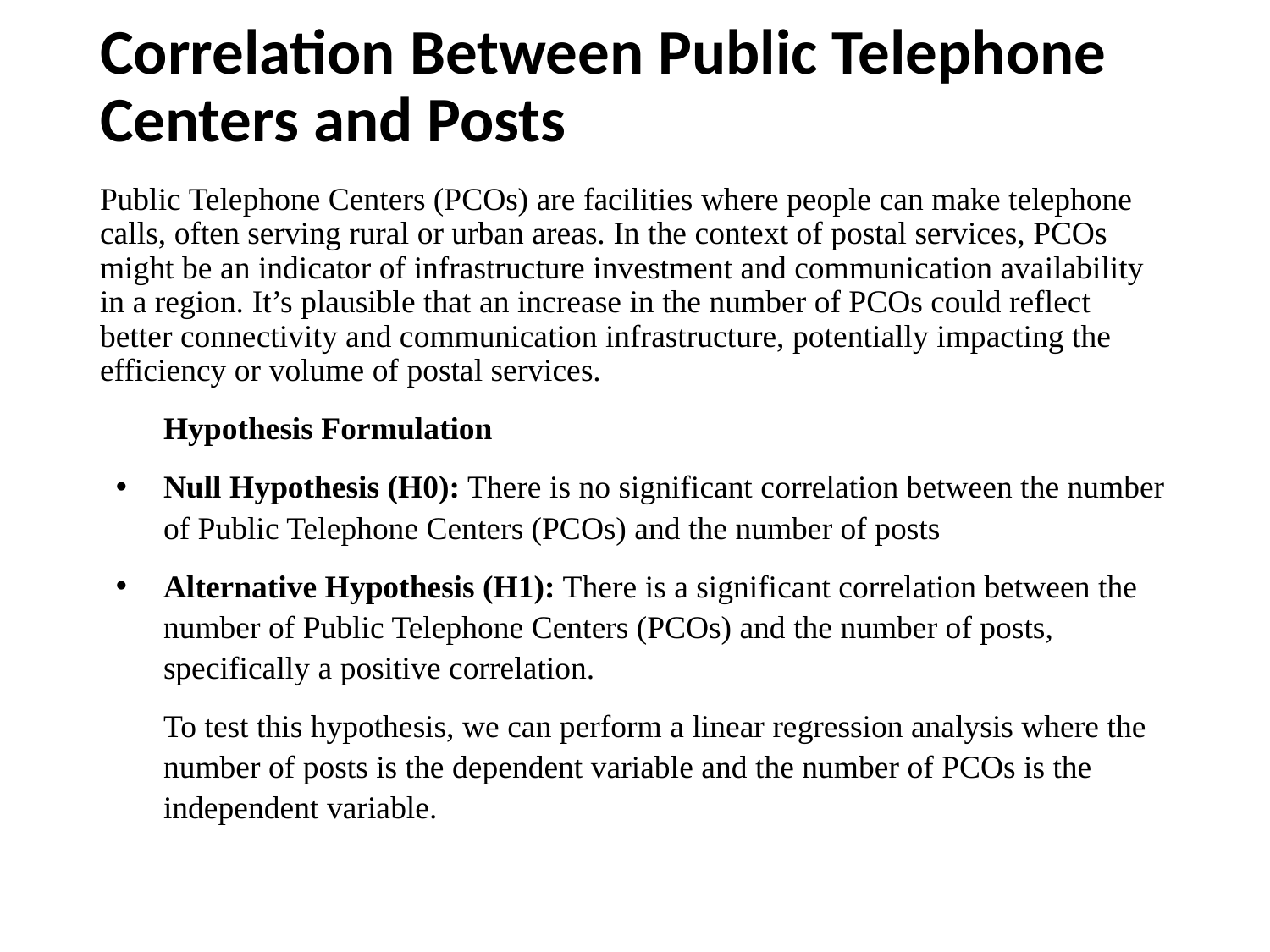

# Correlation Between Public Telephone Centers and Posts
Public Telephone Centers (PCOs) are facilities where people can make telephone calls, often serving rural or urban areas. In the context of postal services, PCOs might be an indicator of infrastructure investment and communication availability in a region. It’s plausible that an increase in the number of PCOs could reflect better connectivity and communication infrastructure, potentially impacting the efficiency or volume of postal services.
Hypothesis Formulation
Null Hypothesis (H0): There is no significant correlation between the number of Public Telephone Centers (PCOs) and the number of posts
Alternative Hypothesis (H1): There is a significant correlation between the number of Public Telephone Centers (PCOs) and the number of posts, specifically a positive correlation.
To test this hypothesis, we can perform a linear regression analysis where the number of posts is the dependent variable and the number of PCOs is the independent variable.